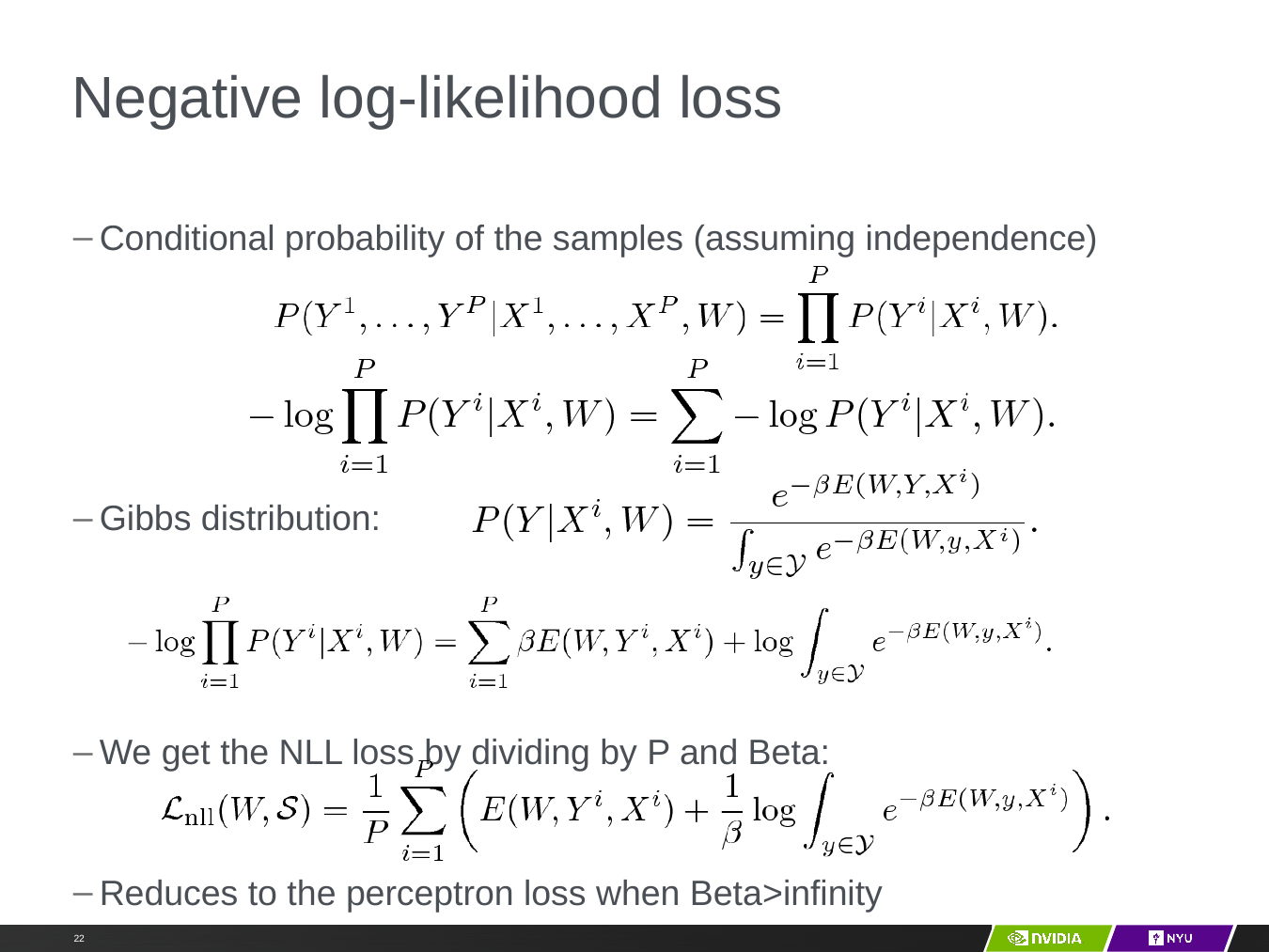

# Negative log-­likelihood loss
Conditional probability of the samples (assuming independence)

Gibbs distribution:

We get the NLL loss by dividing by P and Beta:

Reduces to the perceptron loss when Beta­>infinity